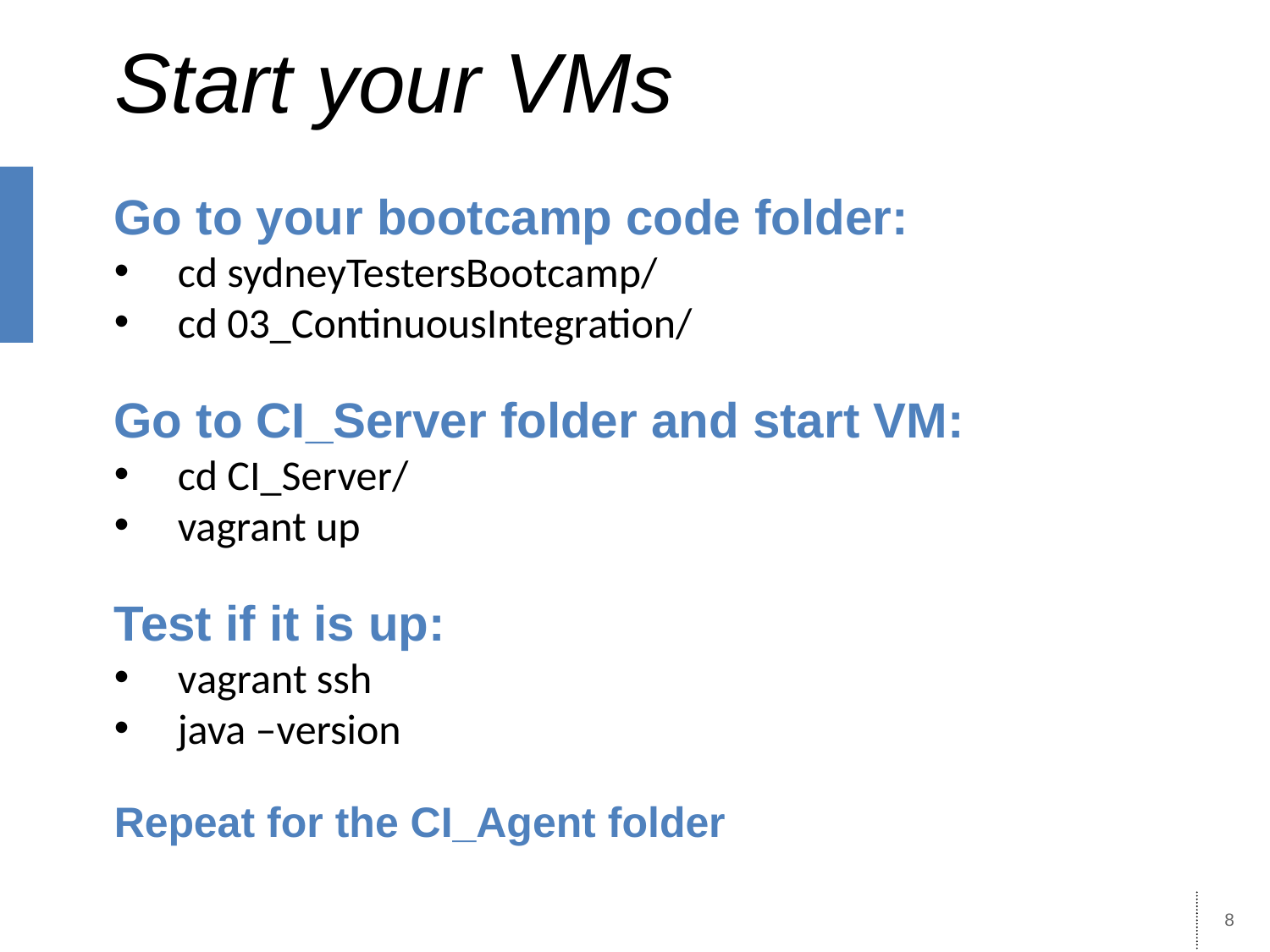

# Start your VMs
Go to your bootcamp code folder:
cd sydneyTestersBootcamp/
cd 03_ContinuousIntegration/

Go to CI_Server folder and start VM:
cd CI_Server/
vagrant up

Test if it is up:
vagrant ssh
java –version

Repeat for the CI_Agent folder